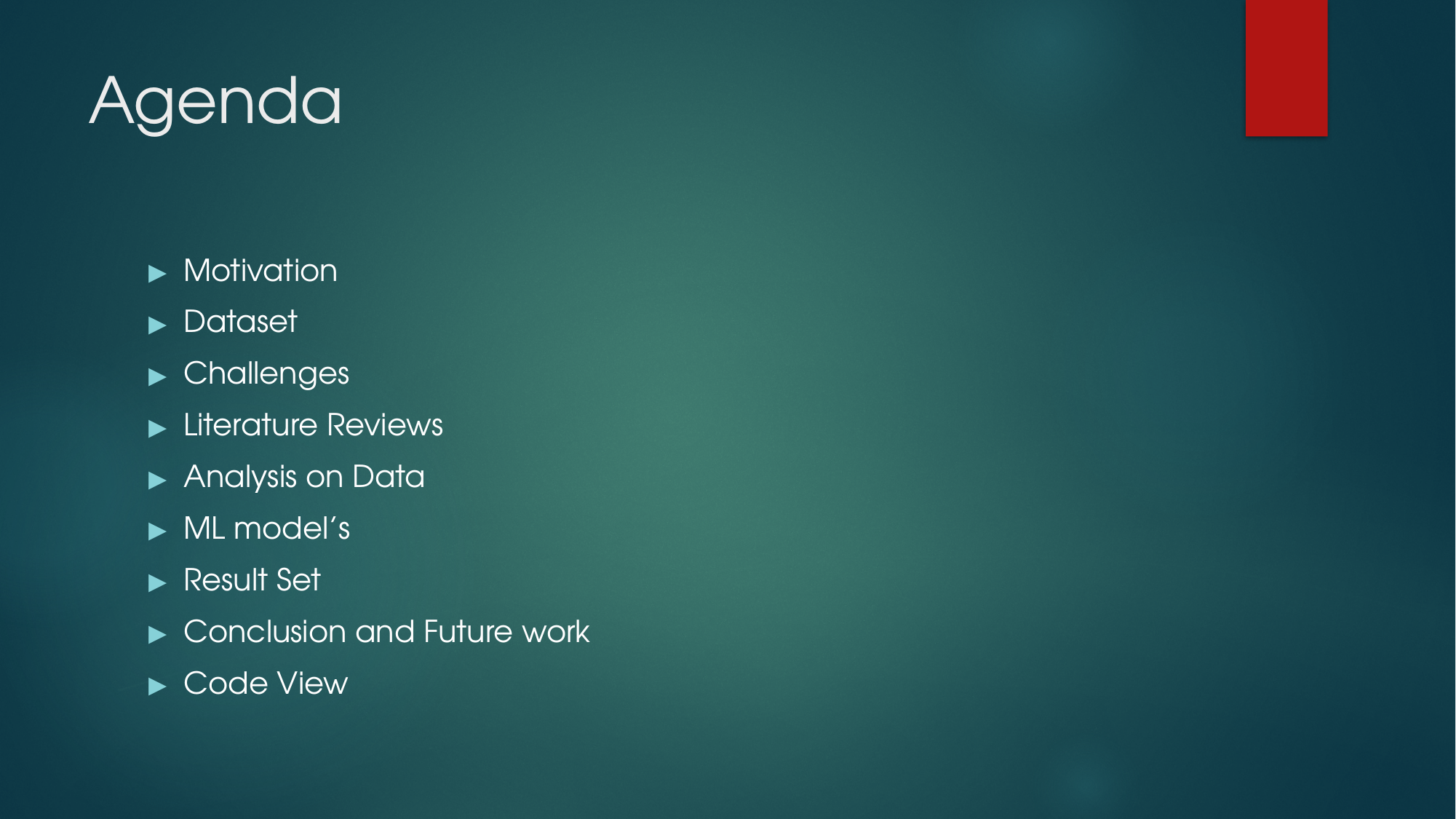

# Agenda
Motivation
Dataset
Challenges
Literature Reviews
Analysis on Data
ML model’s
Result Set
Conclusion and Future work
Code View